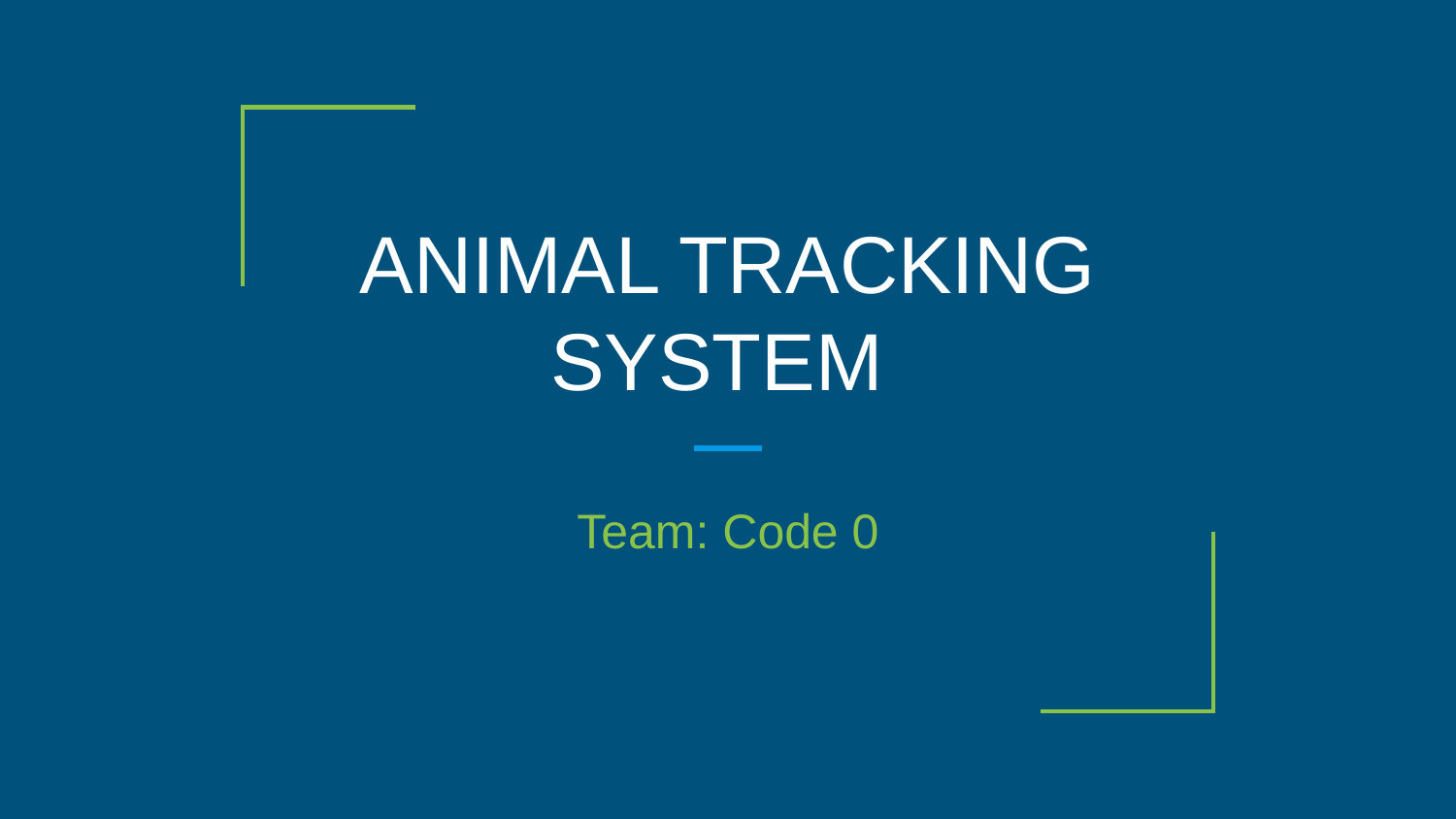

# ANIMAL TRACKING SYSTEM
Team: Code 0